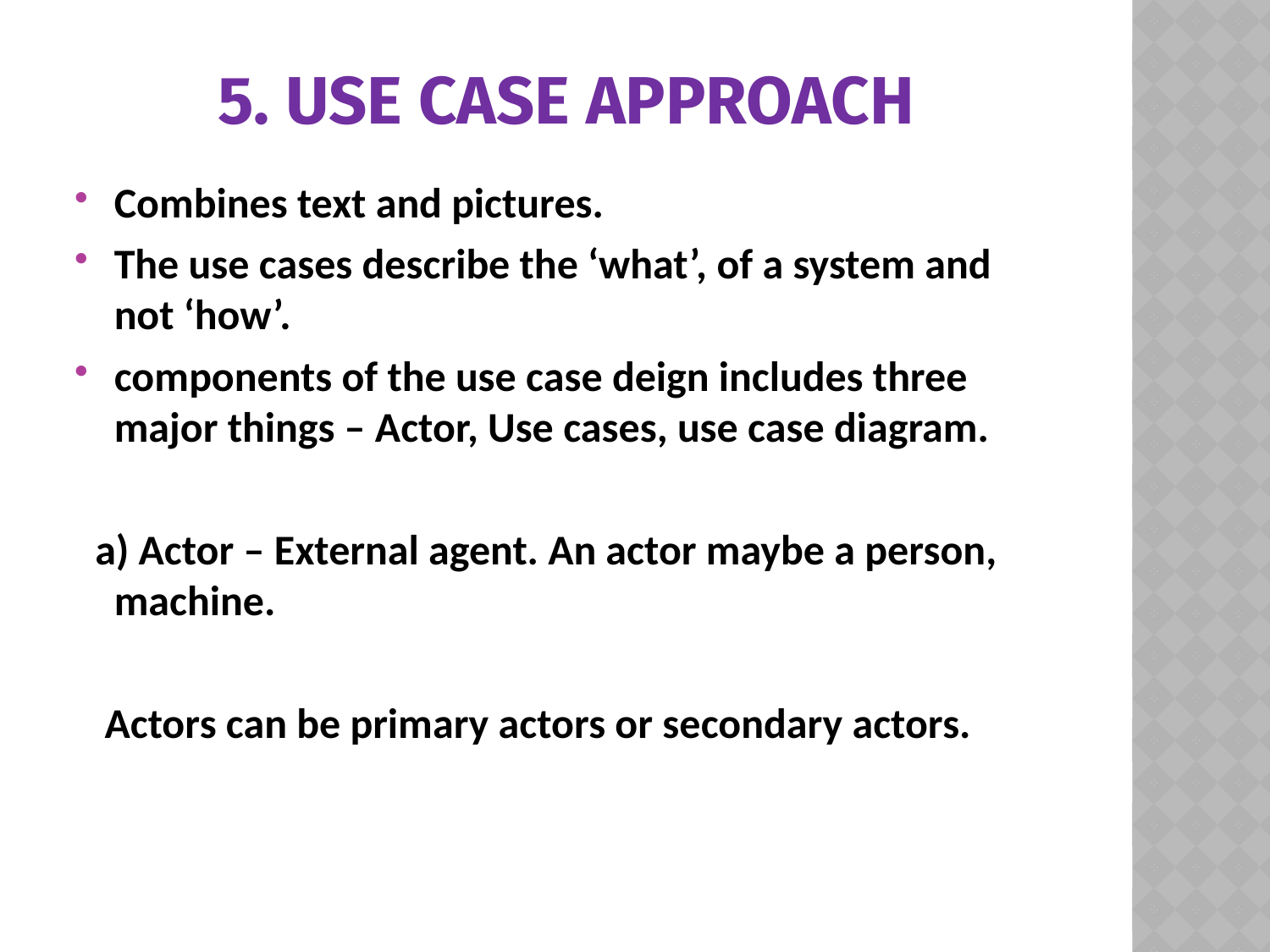

# 5. Use Case Approach
Combines text and pictures.
The use cases describe the ‘what’, of a system and not ‘how’.
components of the use case deign includes three major things – Actor, Use cases, use case diagram.

  a) Actor – External agent. An actor maybe a person, machine.

   Actors can be primary actors or secondary actors.